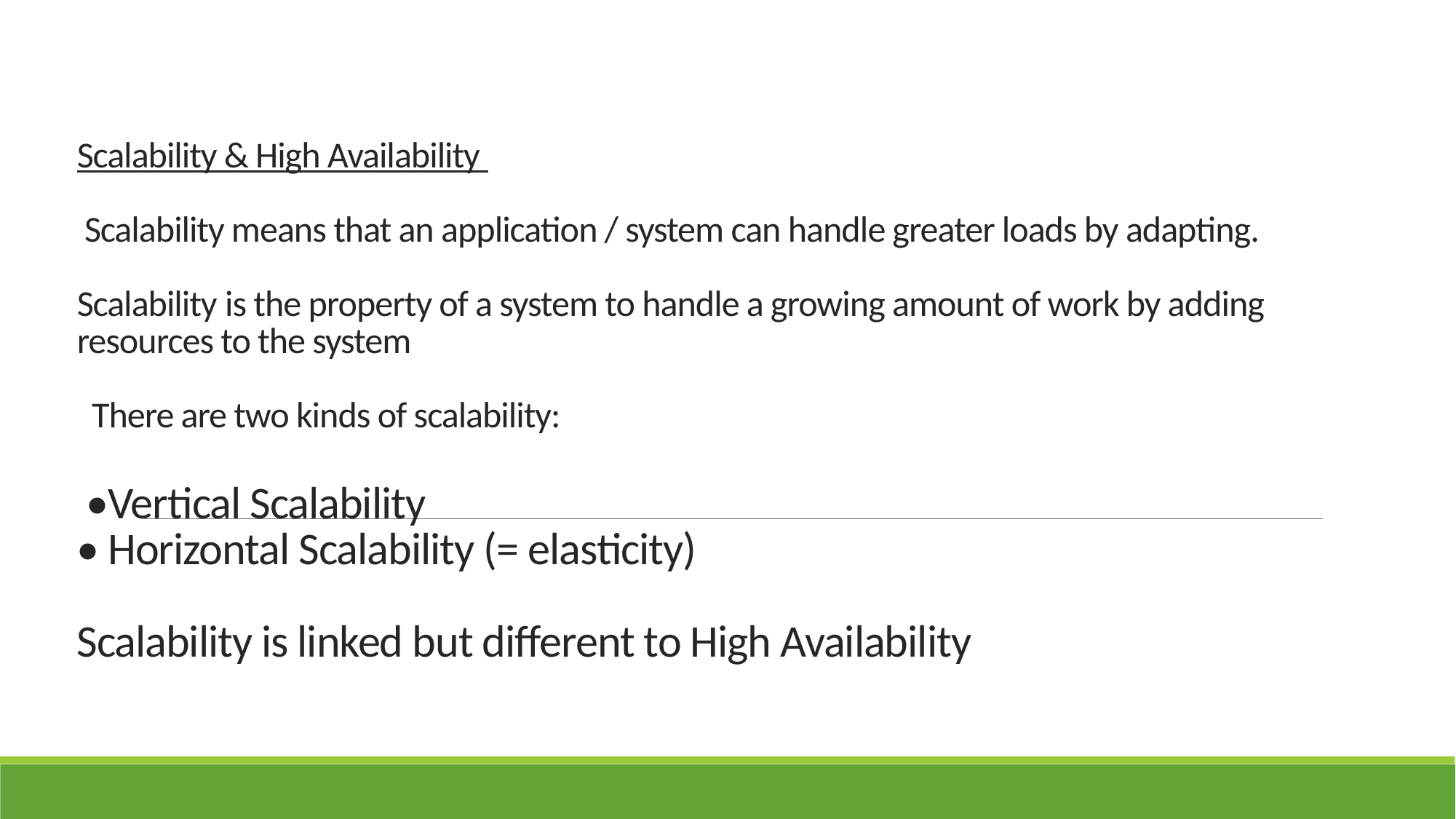

# Scalability & High Availability Scalability means that an application / system can handle greater loads by adapting. Scalability is the property of a system to handle a growing amount of work by adding resources to the system There are two kinds of scalability: •Vertical Scalability • Horizontal Scalability (= elasticity) Scalability is linked but different to High Availability